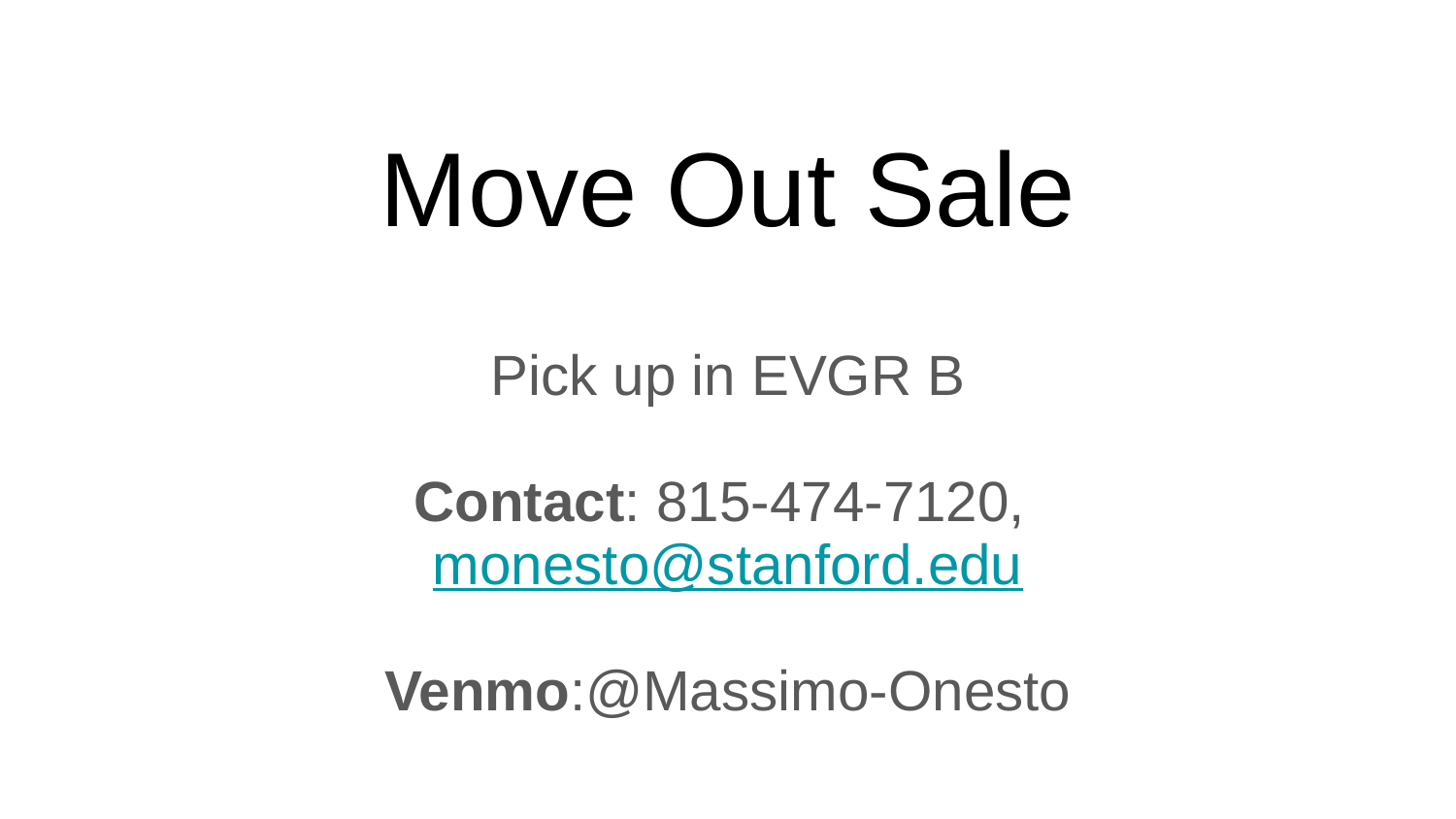

# Move Out Sale
Pick up in EVGR B

Contact: 815-474-7120,
monesto@stanford.edu

Venmo:@Massimo-Onesto